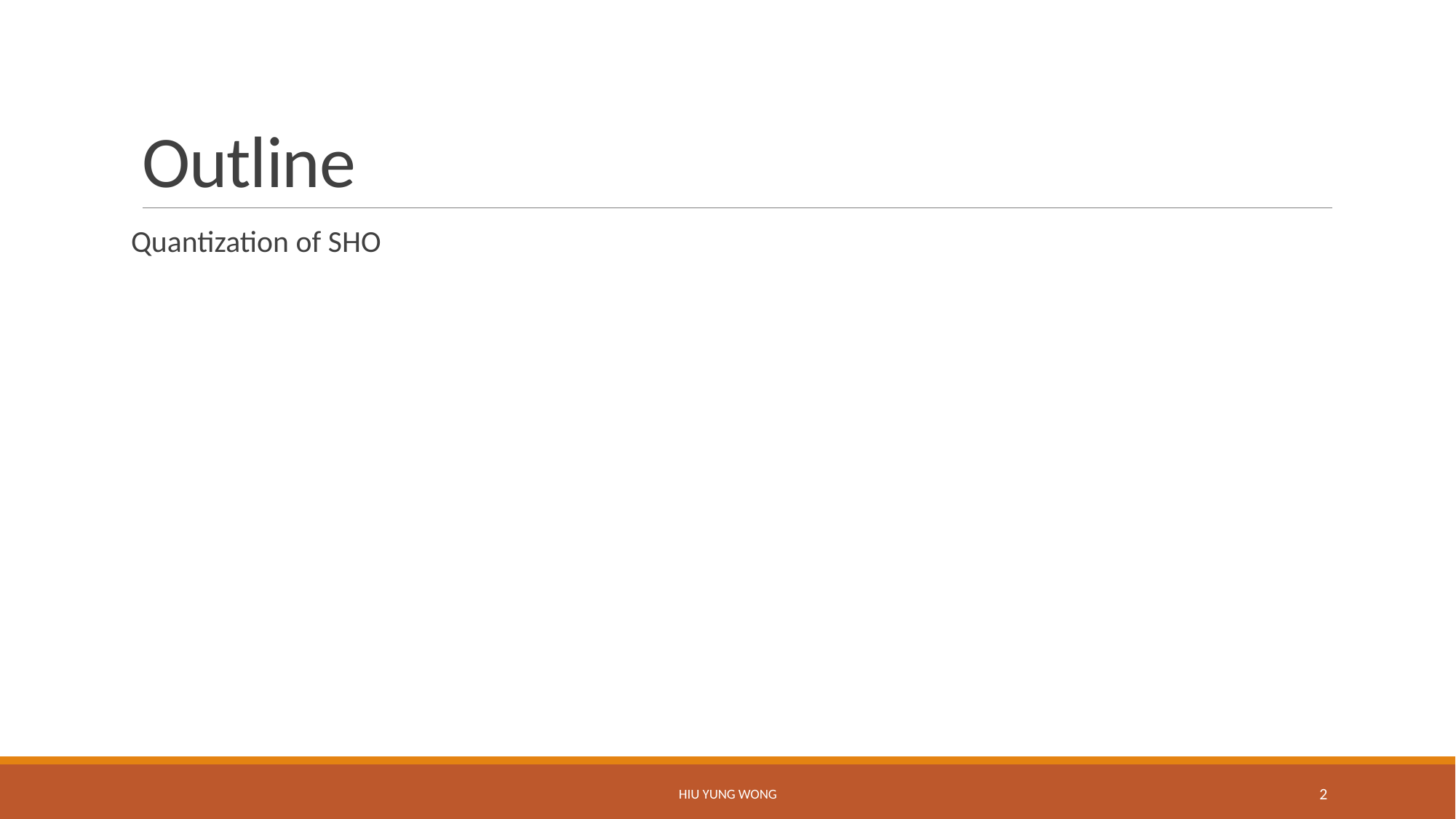

# Outline
Quantization of SHO

Hiu Yung Wong
2